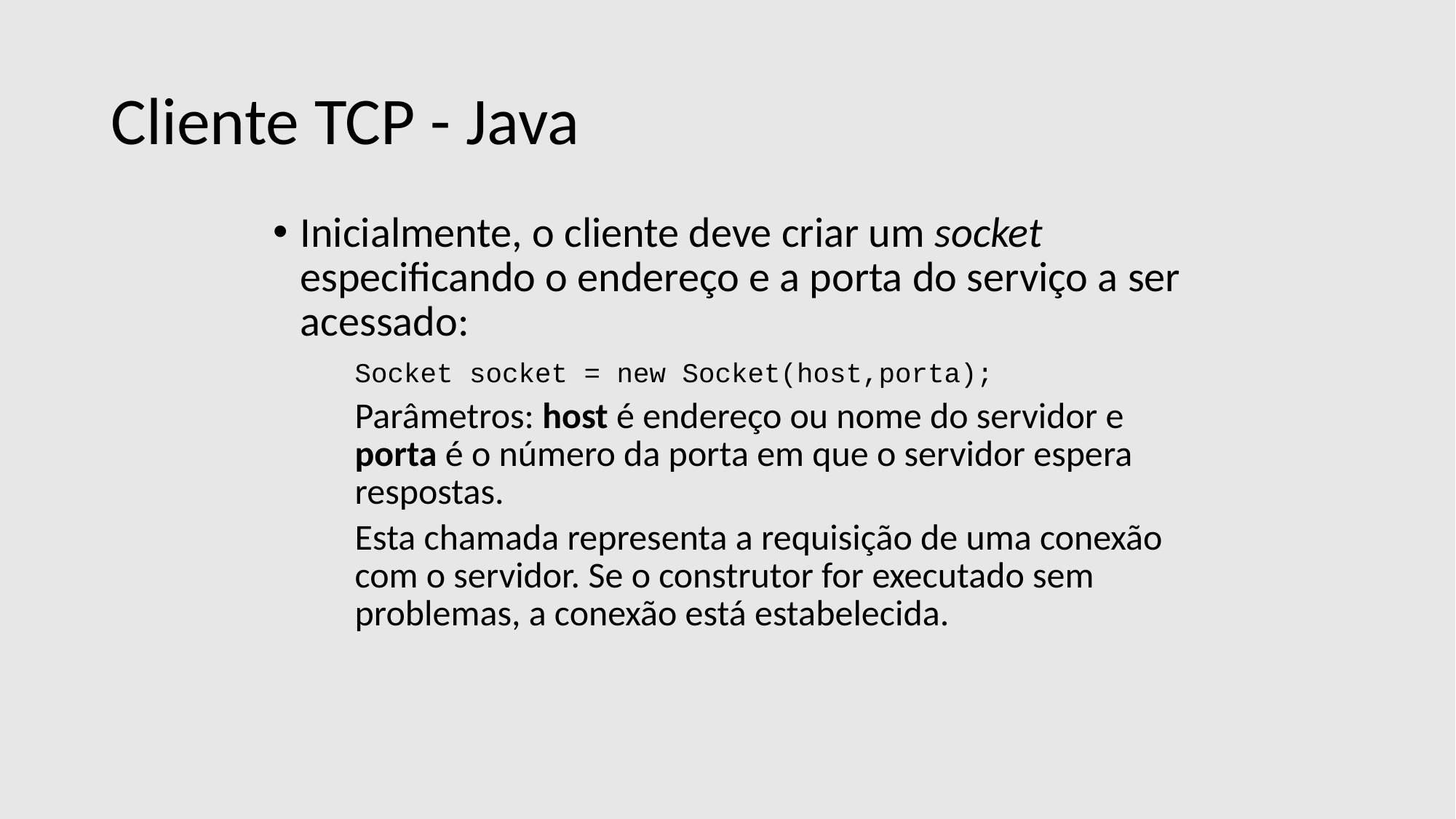

# Cliente TCP - Java
Inicialmente, o cliente deve criar um socket especificando o endereço e a porta do serviço a ser acessado:
	Socket socket = new Socket(host,porta);
	Parâmetros: host é endereço ou nome do servidor e porta é o número da porta em que o servidor espera respostas.
	Esta chamada representa a requisição de uma conexão com o servidor. Se o construtor for executado sem problemas, a conexão está estabelecida.